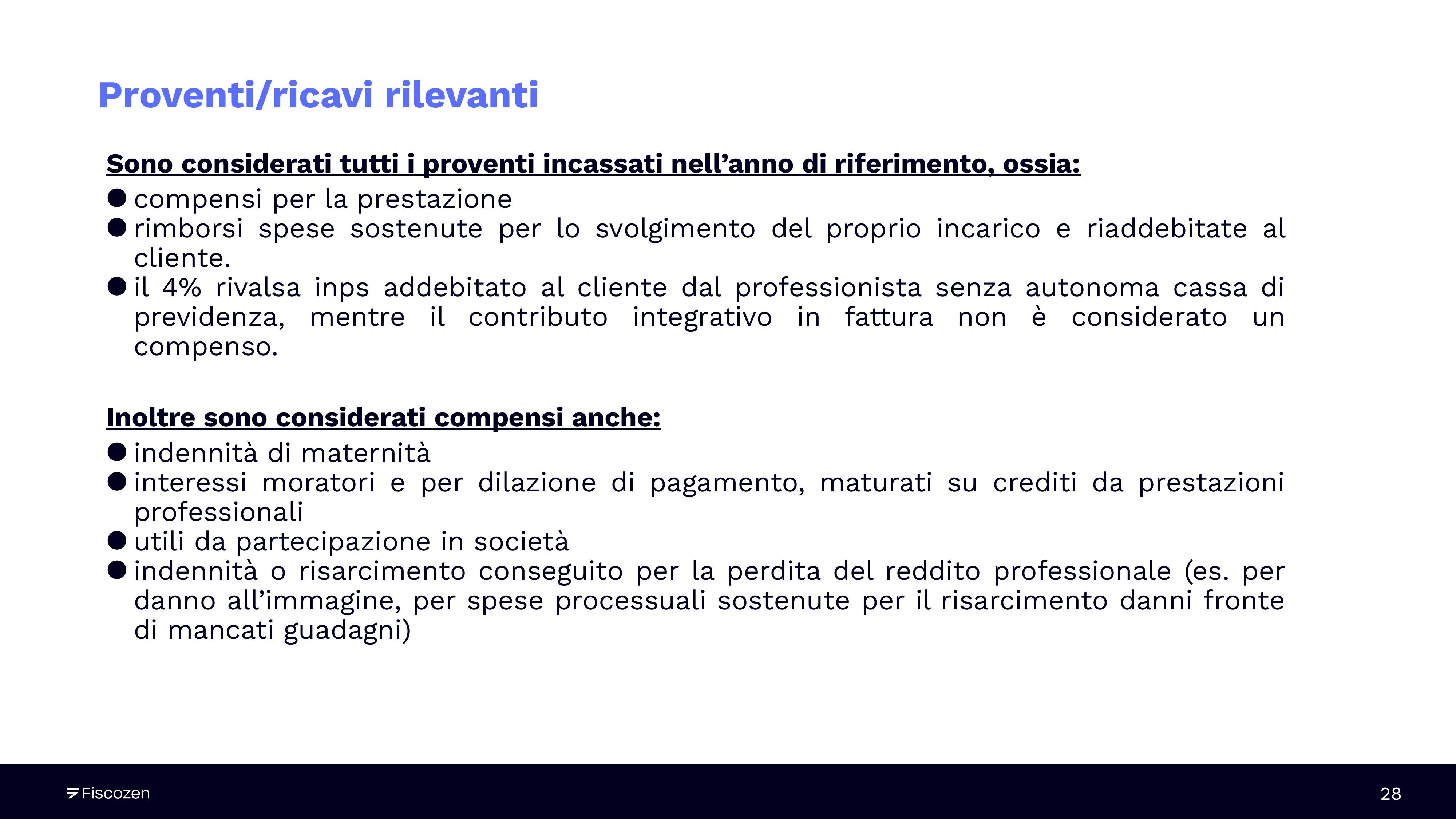

# Proventi/ricavi rilevanti

Sono considerati tutti i proventi incassati nell’anno di riferimento, ossia:
compensi per la prestazione
rimborsi spese sostenute per lo svolgimento del proprio incarico e riaddebitate al cliente.
il 4% rivalsa inps addebitato al cliente dal professionista senza autonoma cassa di previdenza, mentre il contributo integrativo in fattura non è considerato un compenso.

Inoltre sono considerati compensi anche:
indennità di maternità
interessi moratori e per dilazione di pagamento, maturati su crediti da prestazioni professionali
utili da partecipazione in società
indennità o risarcimento conseguito per la perdita del reddito professionale (es. per danno all’immagine, per spese processuali sostenute per il risarcimento danni fronte di mancati guadagni)
28